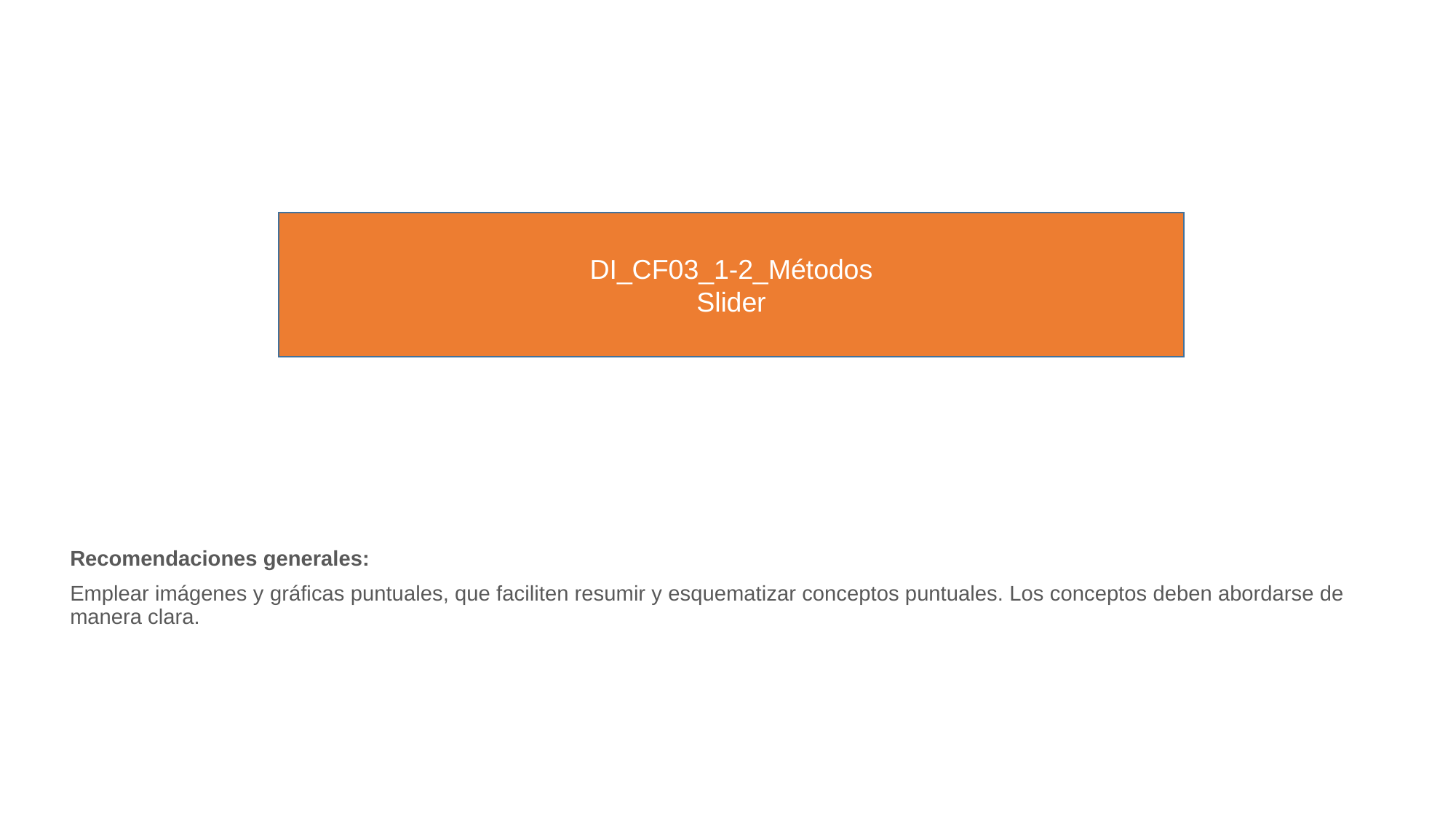

DI_CF03_1-2_Métodos
Slider
Recomendaciones generales:
Emplear imágenes y gráficas puntuales, que faciliten resumir y esquematizar conceptos puntuales. Los conceptos deben abordarse de manera clara.